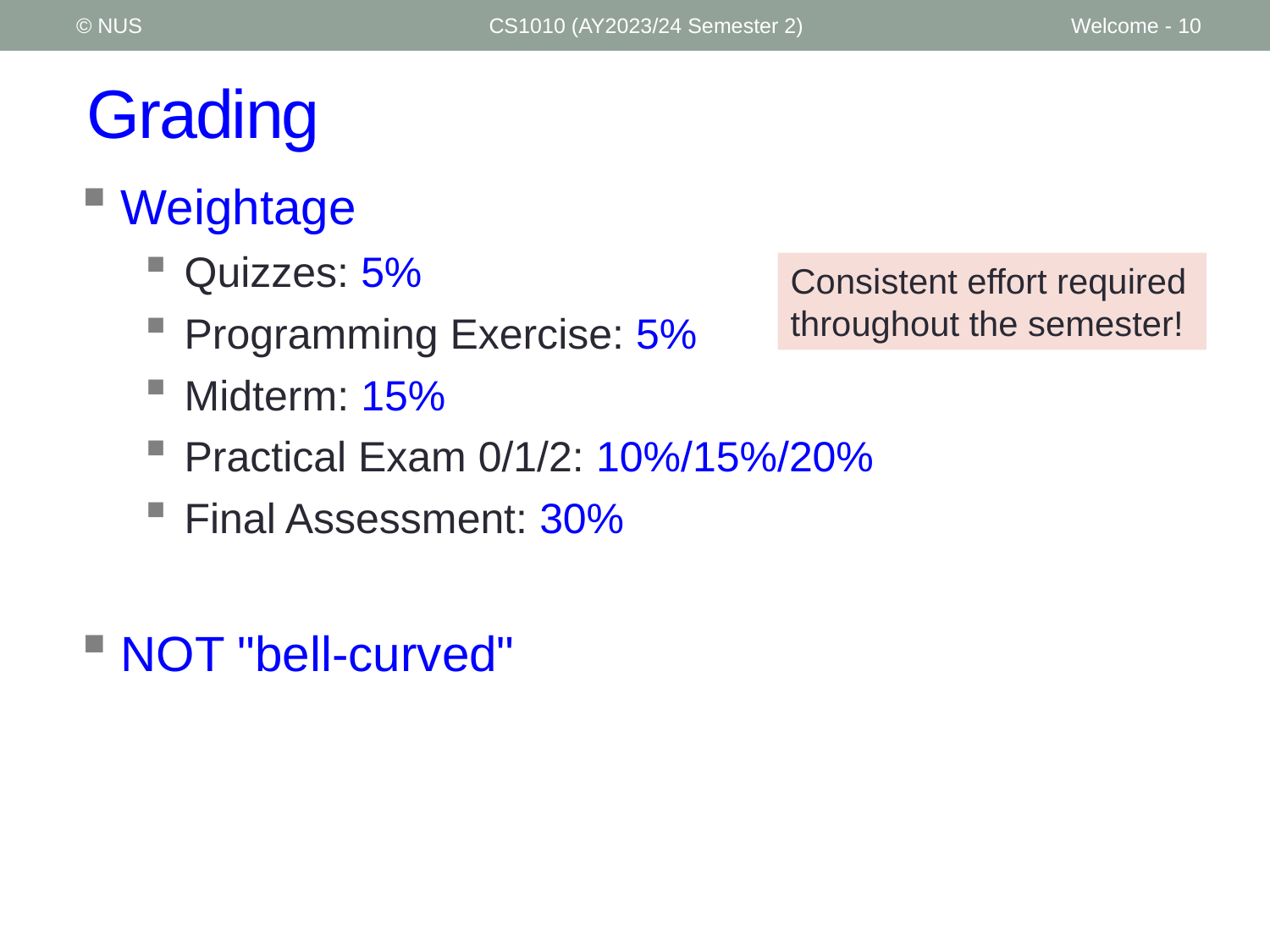

© NUS
CS1010 (AY2023/24 Semester 2)
Welcome - 10
# Grading
Weightage
Quizzes: 5%
Programming Exercise: 5%
Midterm: 15%
Practical Exam 0/1/2: 10%/15%/20%
Final Assessment: 30%

NOT "bell-curved"

Consistent effort required throughout the semester!